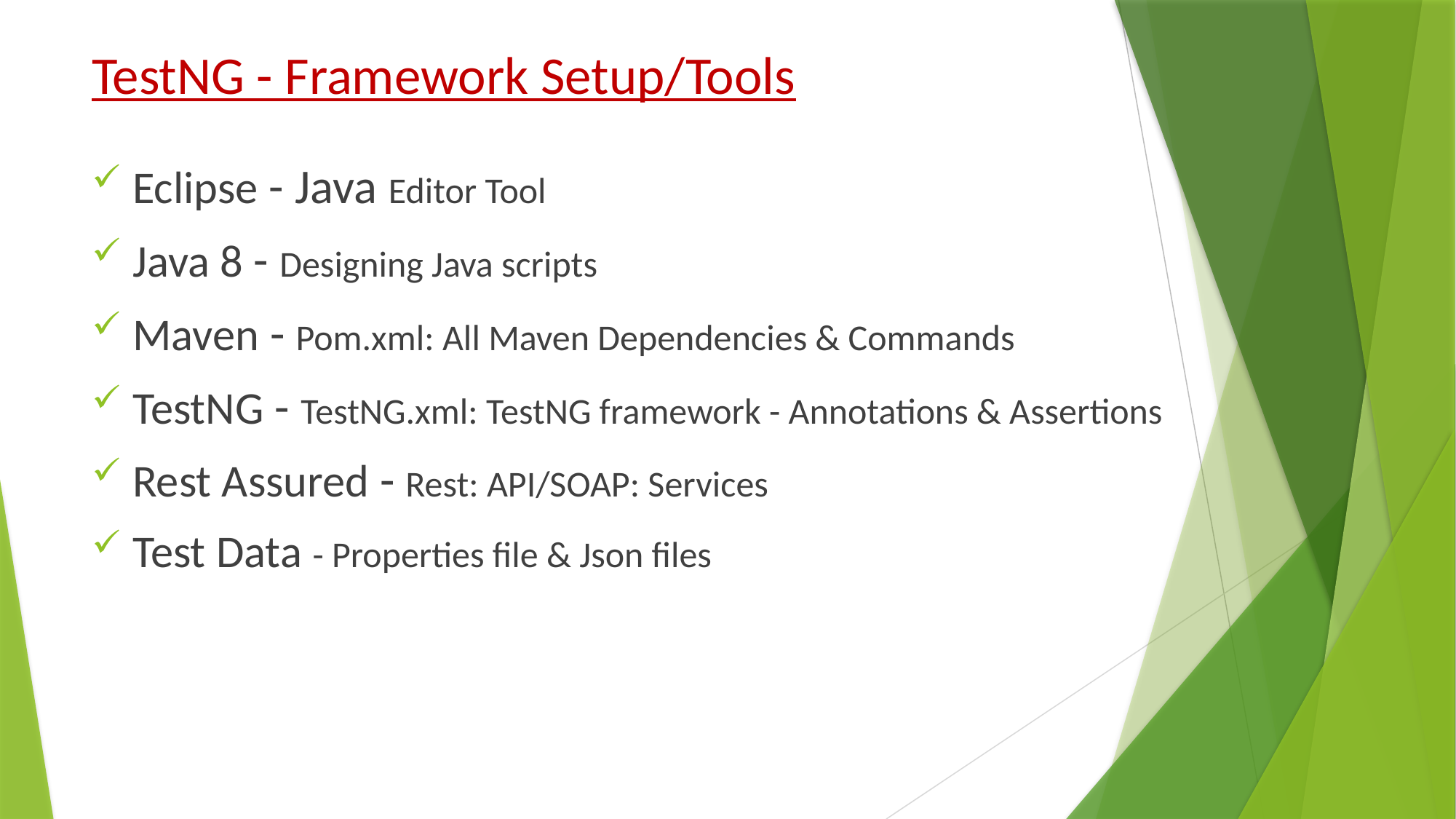

# TestNG - Framework Setup/Tools
Eclipse - Java Editor Tool
Java 8 - Designing Java scripts
Maven - Pom.xml: All Maven Dependencies & Commands
TestNG - TestNG.xml: TestNG framework - Annotations & Assertions
Rest Assured - Rest: API/SOAP: Services
Test Data - Properties file & Json files